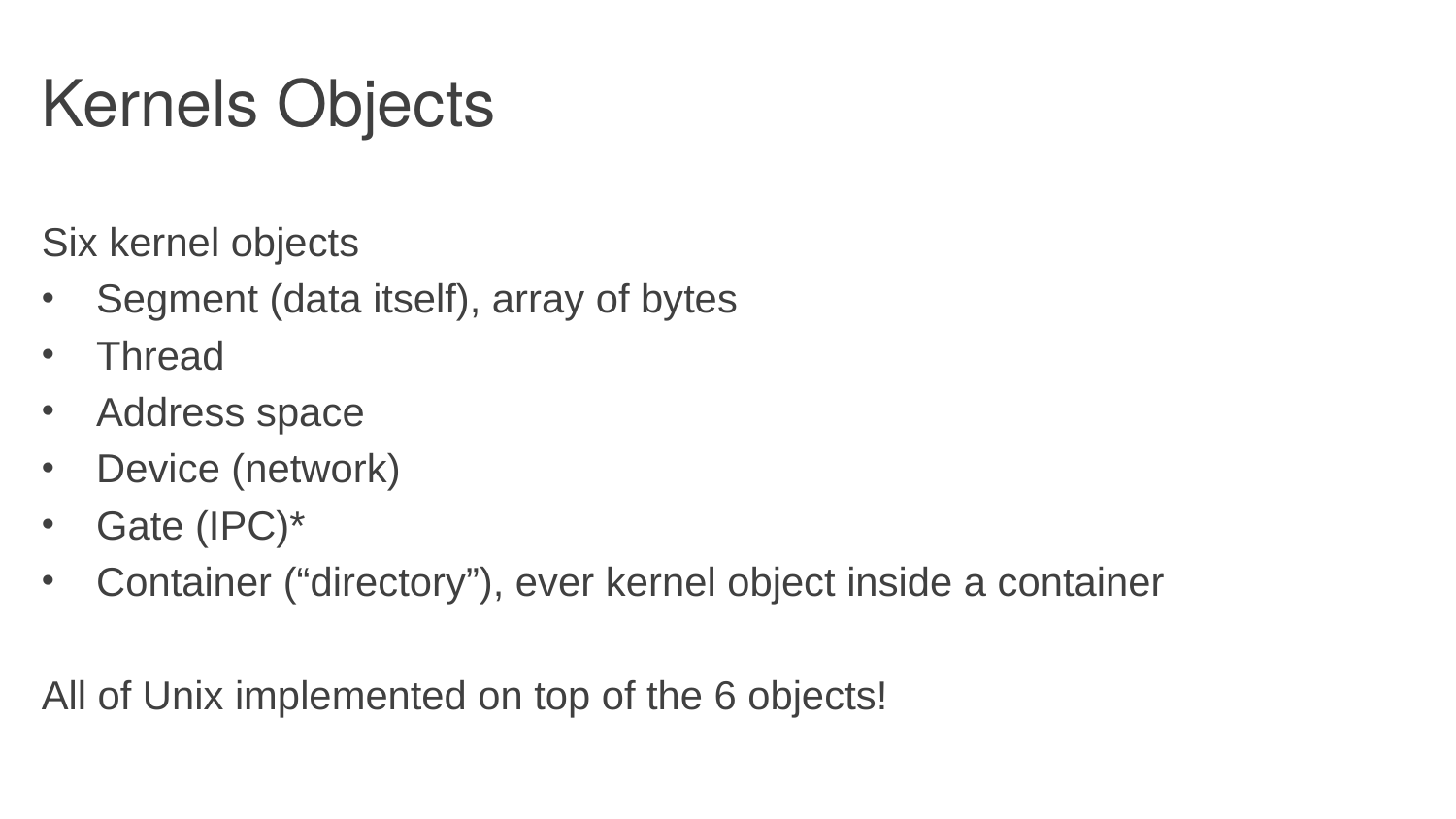

# Kernels Objects
Six kernel objects
Segment (data itself), array of bytes
Thread
Address space
Device (network)
Gate (IPC)*
Container (“directory”), ever kernel object inside a container

All of Unix implemented on top of the 6 objects!